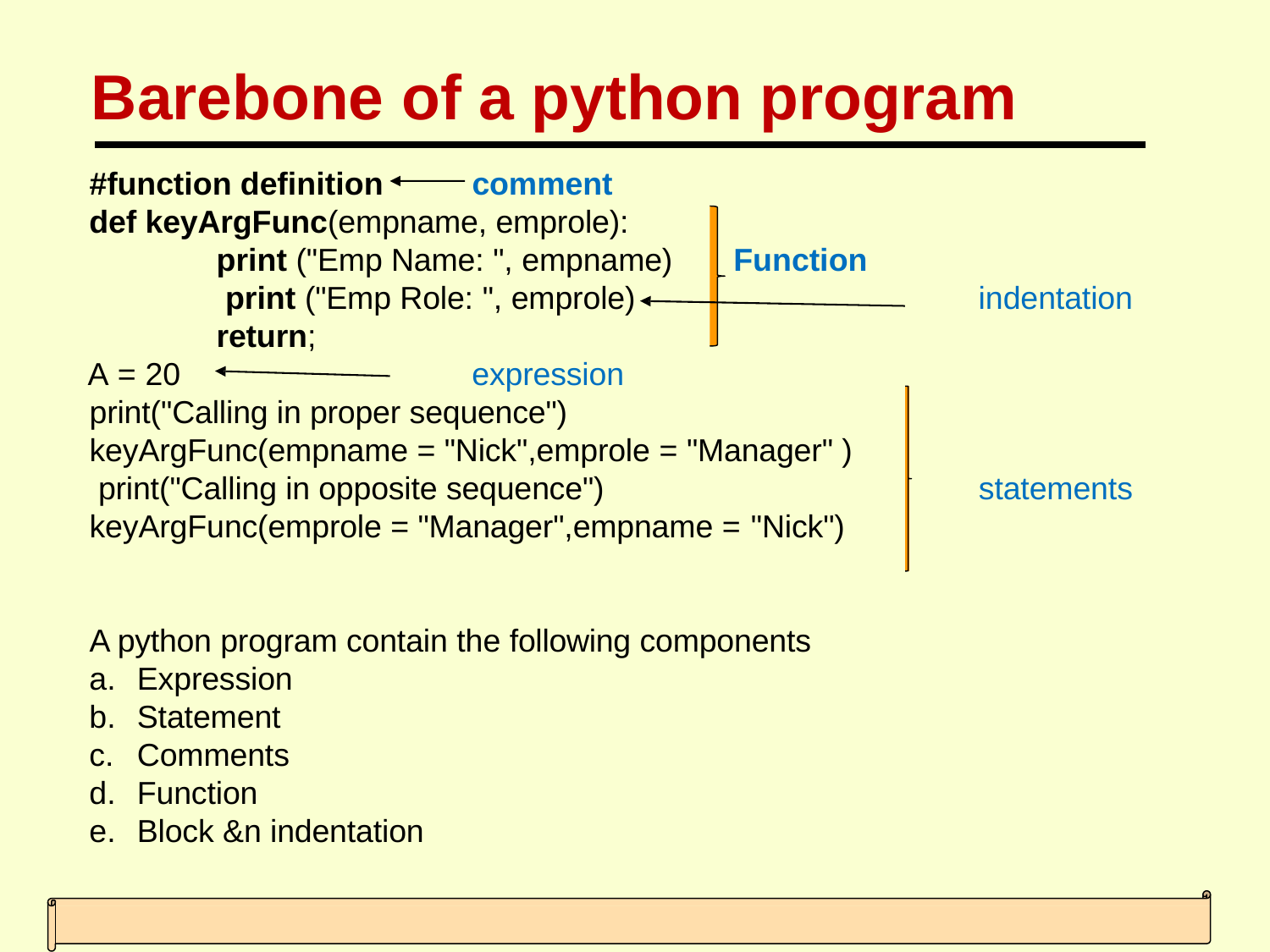

# Barebone of a python program

#function definition	comment

def keyArgFunc(empname, emprole):  print ("Emp Name: ", empname)  print ("Emp Role: ", emprole)  return;
A = 20	expression

Function
indentation

print("Calling in proper sequence")  keyArgFunc(empname = "Nick",emprole = "Manager" )  print("Calling in opposite sequence")  keyArgFunc(emprole = "Manager",empname = "Nick")
statements
A python program contain the following components
Expression
Statement
Comments
Function
Block &n indentation